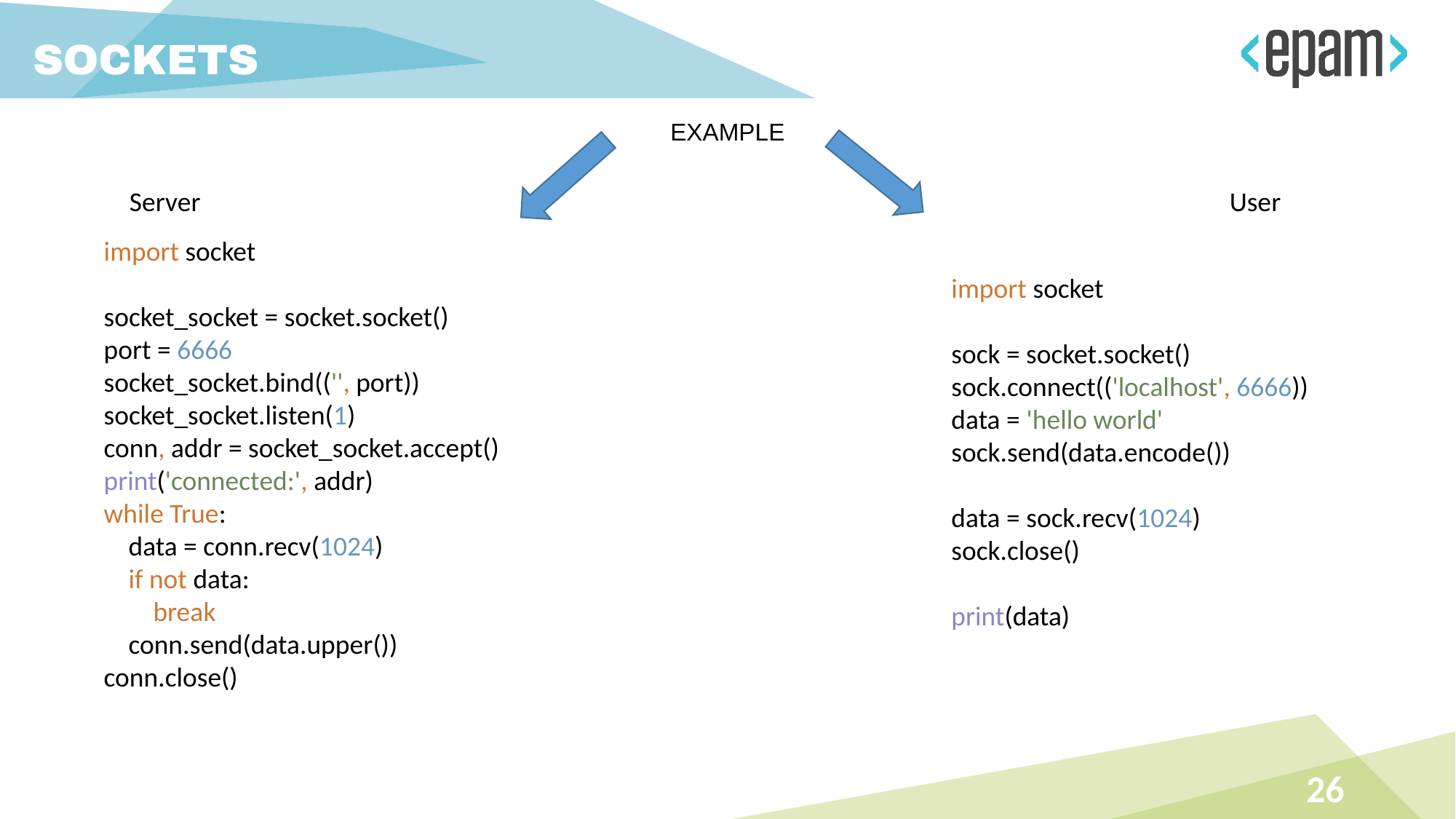

SOCKETS
EXAMPLE

Server
User
import socket
socket_socket = socket.socket()
port = 6666
socket_socket.bind(('', port))
socket_socket.listen(1)
conn, addr = socket_socket.accept()
print('connected:', addr)
while True:
    data = conn.recv(1024)
    if not data:
        break
    conn.send(data.upper())
conn.close()
import socket
sock = socket.socket()
sock.connect(('localhost', 6666))
data = 'hello world'
sock.send(data.encode())
data = sock.recv(1024)
sock.close()
print(data)
26